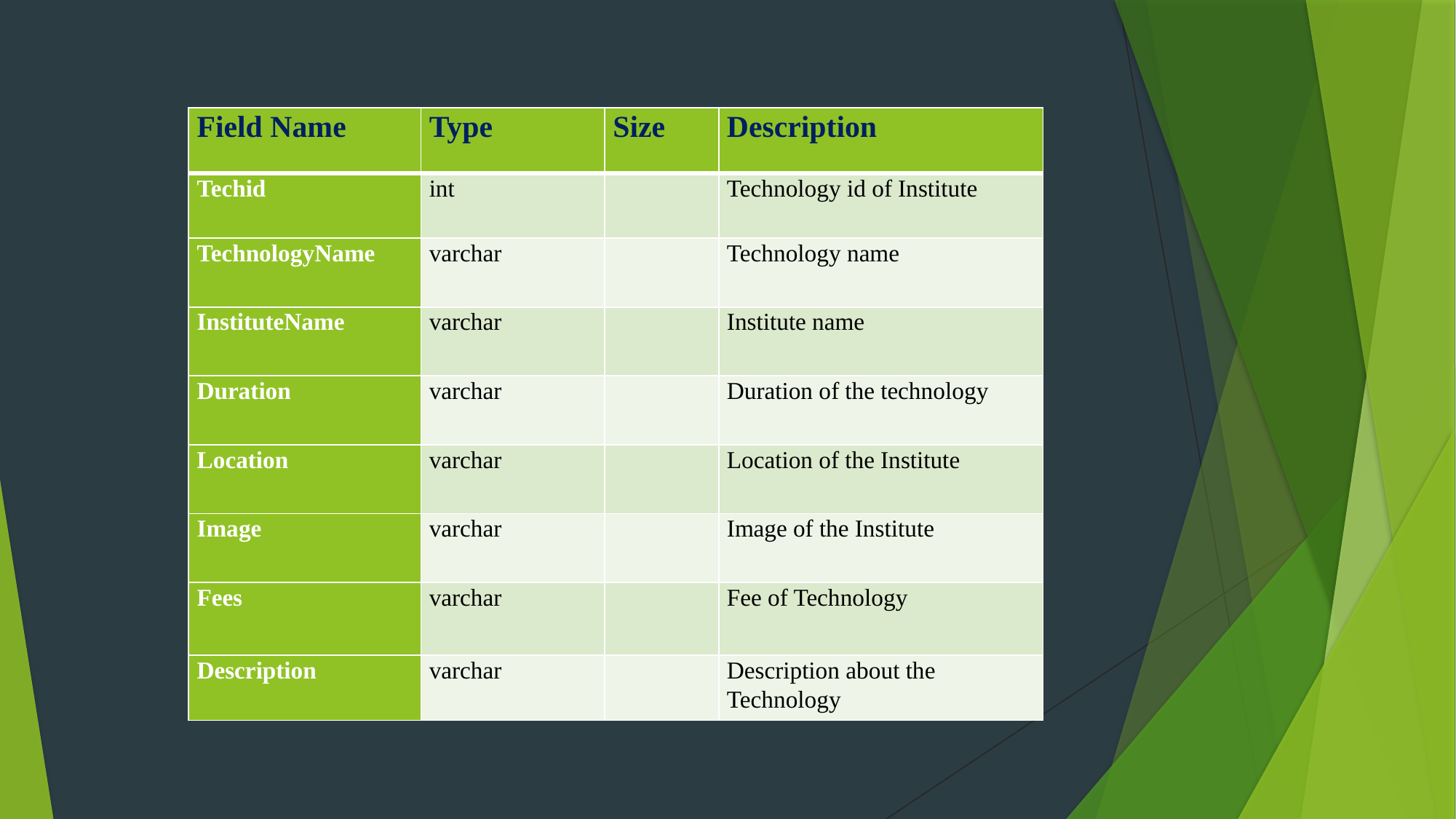

| Field Name | Type | Size | Description |
| --- | --- | --- | --- |
| Techid | int |  | Technology id of Institute |
| TechnologyName | varchar |  | Technology name |
| InstituteName | varchar |  | Institute name |
| Duration | varchar |  | Duration of the technology |
| Location | varchar |  | Location of the Institute |
| Image | varchar |  | Image of the Institute |
| Fees | varchar |  | Fee of Technology |
| Description | varchar |  | Description about the Technology |